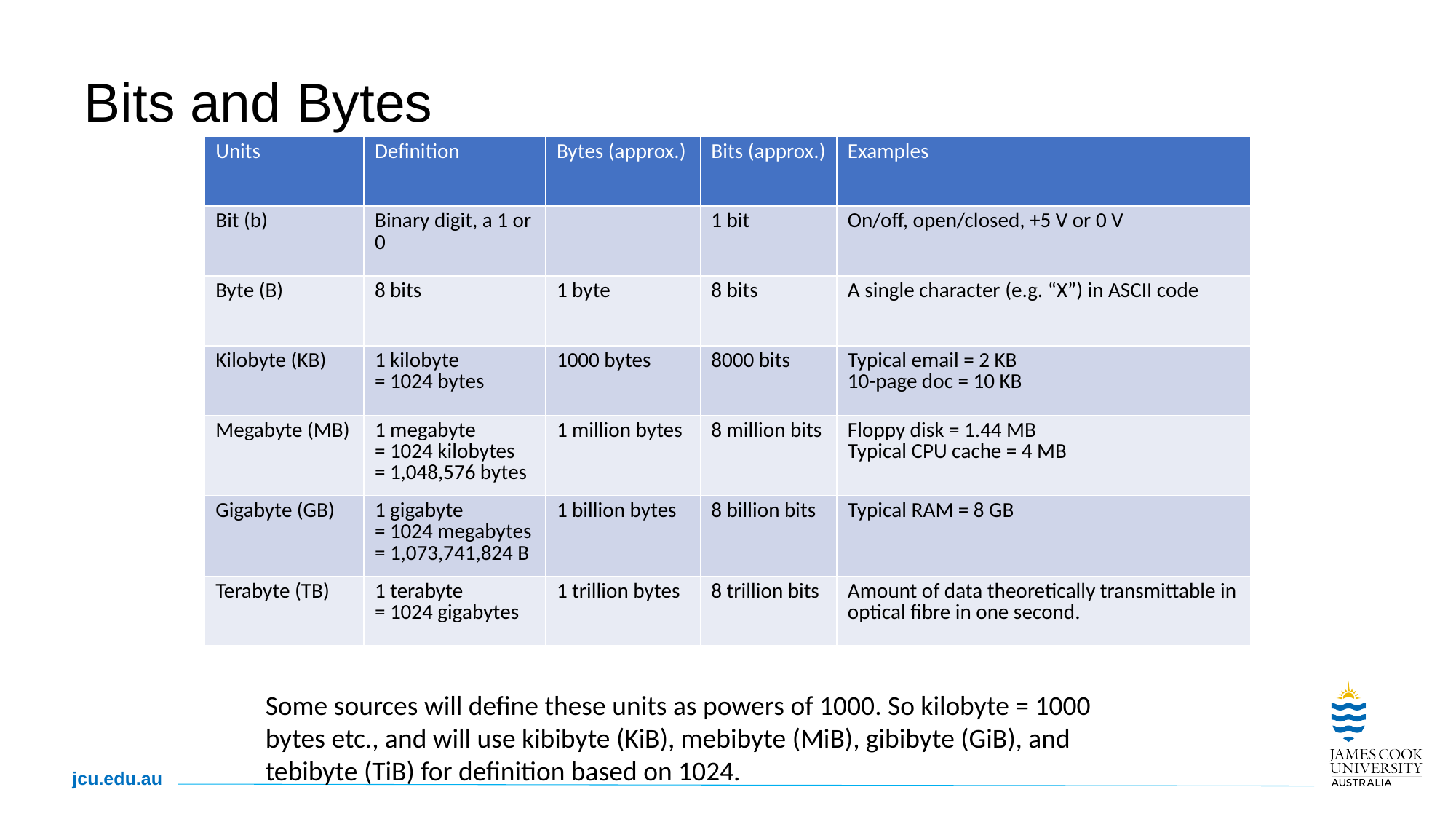

# Bits and Bytes
| Units | Definition | Bytes (approx.) | Bits (approx.) | Examples |
| --- | --- | --- | --- | --- |
| Bit (b) | Binary digit, a 1 or 0 |  | 1 bit | On/off, open/closed, +5 V or 0 V |
| Byte (B) | 8 bits | 1 byte | 8 bits | A single character (e.g. “X”) in ASCII code |
| Kilobyte (KB) | 1 kilobyte = 1024 bytes | 1000 bytes | 8000 bits | Typical email = 2 KB 10-page doc = 10 KB |
| Megabyte (MB) | 1 megabyte = 1024 kilobytes = 1,048,576 bytes | 1 million bytes | 8 million bits | Floppy disk = 1.44 MB Typical CPU cache = 4 MB |
| Gigabyte (GB) | 1 gigabyte = 1024 megabytes = 1,073,741,824 B | 1 billion bytes | 8 billion bits | Typical RAM = 8 GB |
| Terabyte (TB) | 1 terabyte = 1024 gigabytes | 1 trillion bytes | 8 trillion bits | Amount of data theoretically transmittable in optical fibre in one second. |
Some sources will define these units as powers of 1000. So kilobyte = 1000 bytes etc., and will use kibibyte (KiB), mebibyte (MiB), gibibyte (GiB), and tebibyte (TiB) for definition based on 1024.